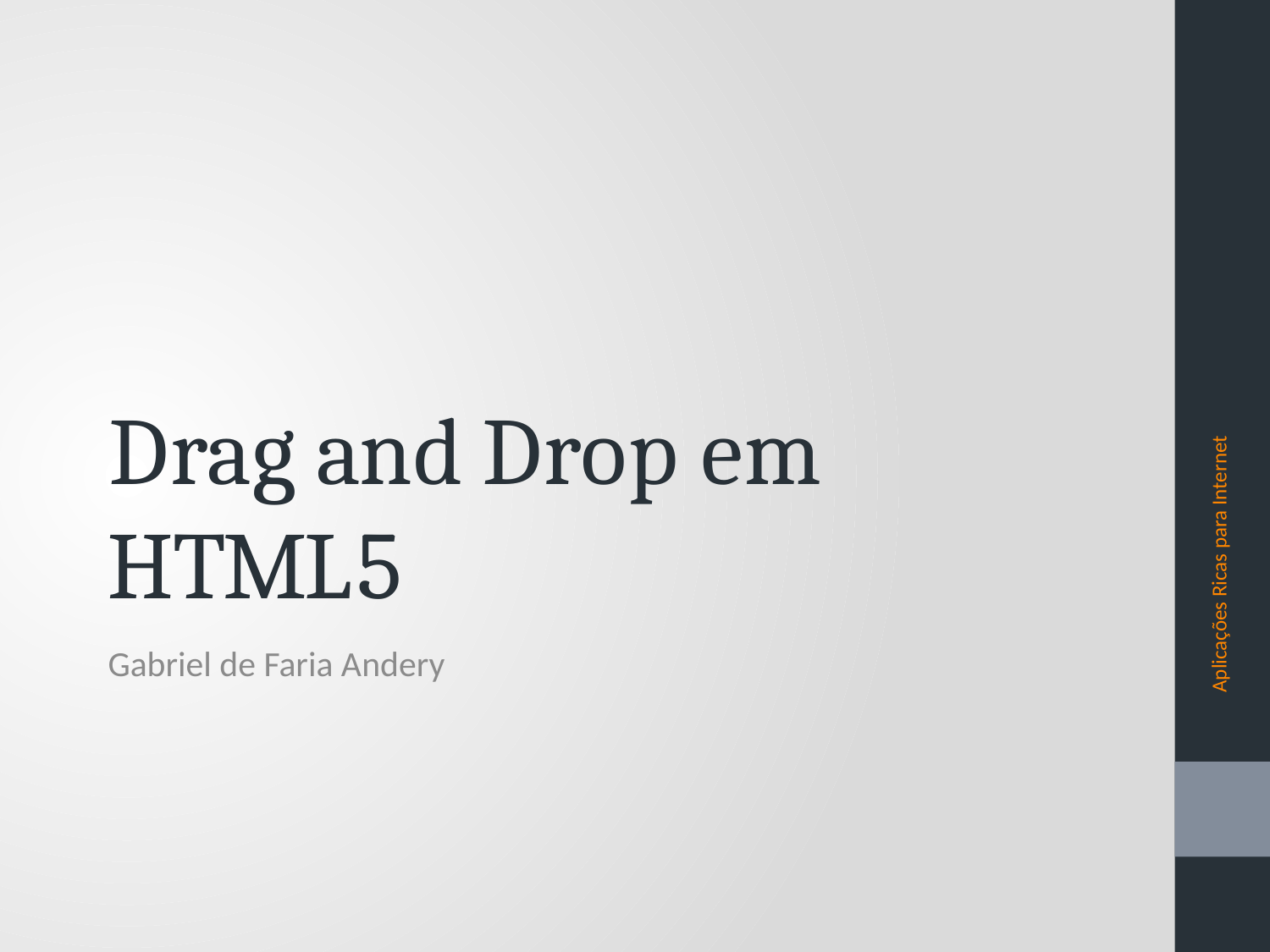

# Drag and Drop em HTML5
Aplicações Ricas para Internet
Gabriel de Faria Andery